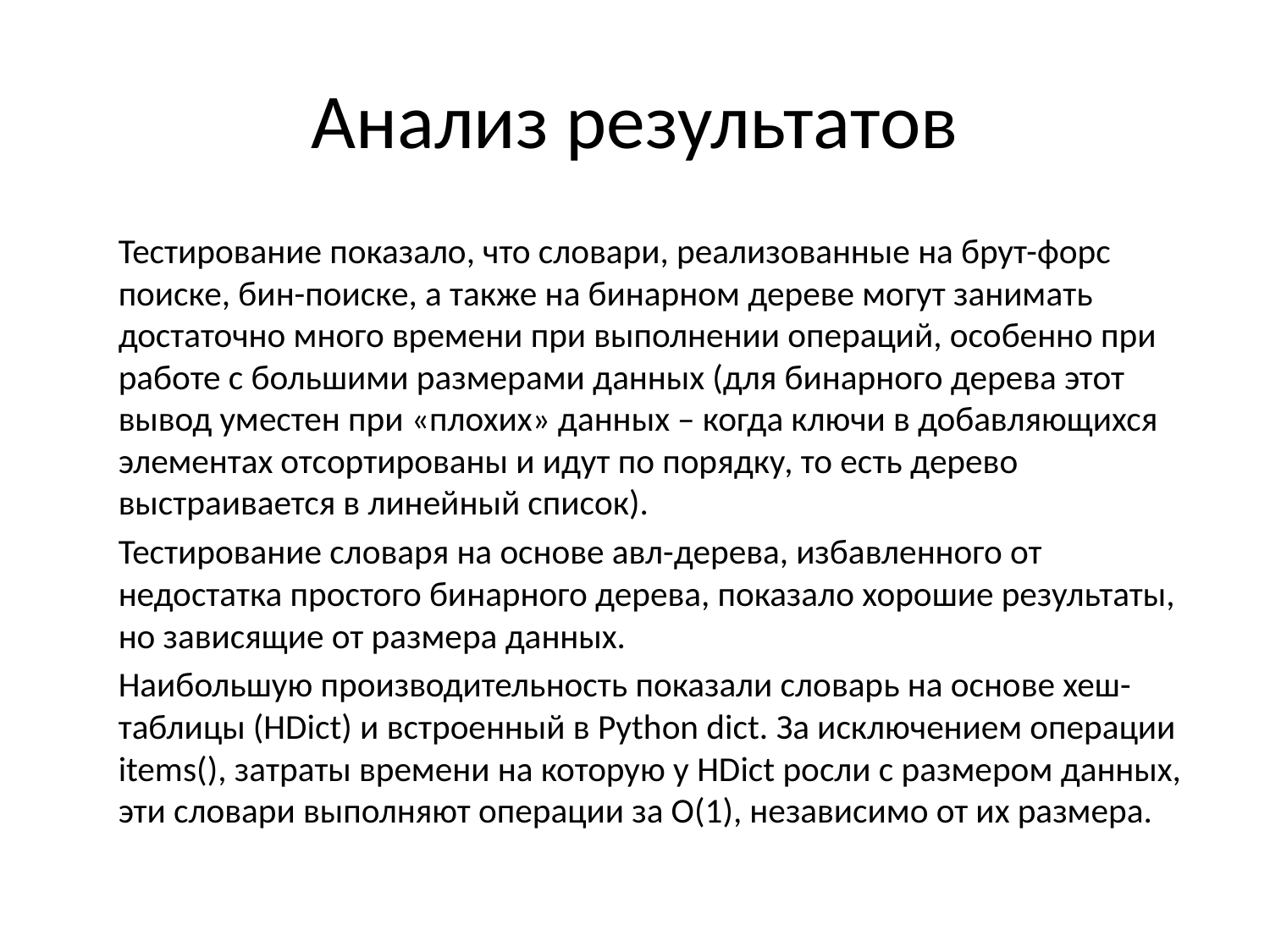

# Анализ результатов
	Тестирование показало, что словари, реализованные на брут-форс поиске, бин-поиске, а также на бинарном дереве могут занимать достаточно много времени при выполнении операций, особенно при работе с большими размерами данных (для бинарного дерева этот вывод уместен при «плохих» данных – когда ключи в добавляющихся элементах отсортированы и идут по порядку, то есть дерево выстраивается в линейный список).
	Тестирование словаря на основе авл-дерева, избавленного от недостатка простого бинарного дерева, показало хорошие результаты, но зависящие от размера данных.
	Наибольшую производительность показали словарь на основе хеш-таблицы (HDict) и встроенный в Python dict. За исключением операции items(), затраты времени на которую у HDict росли с размером данных, эти словари выполняют операции за О(1), независимо от их размера.